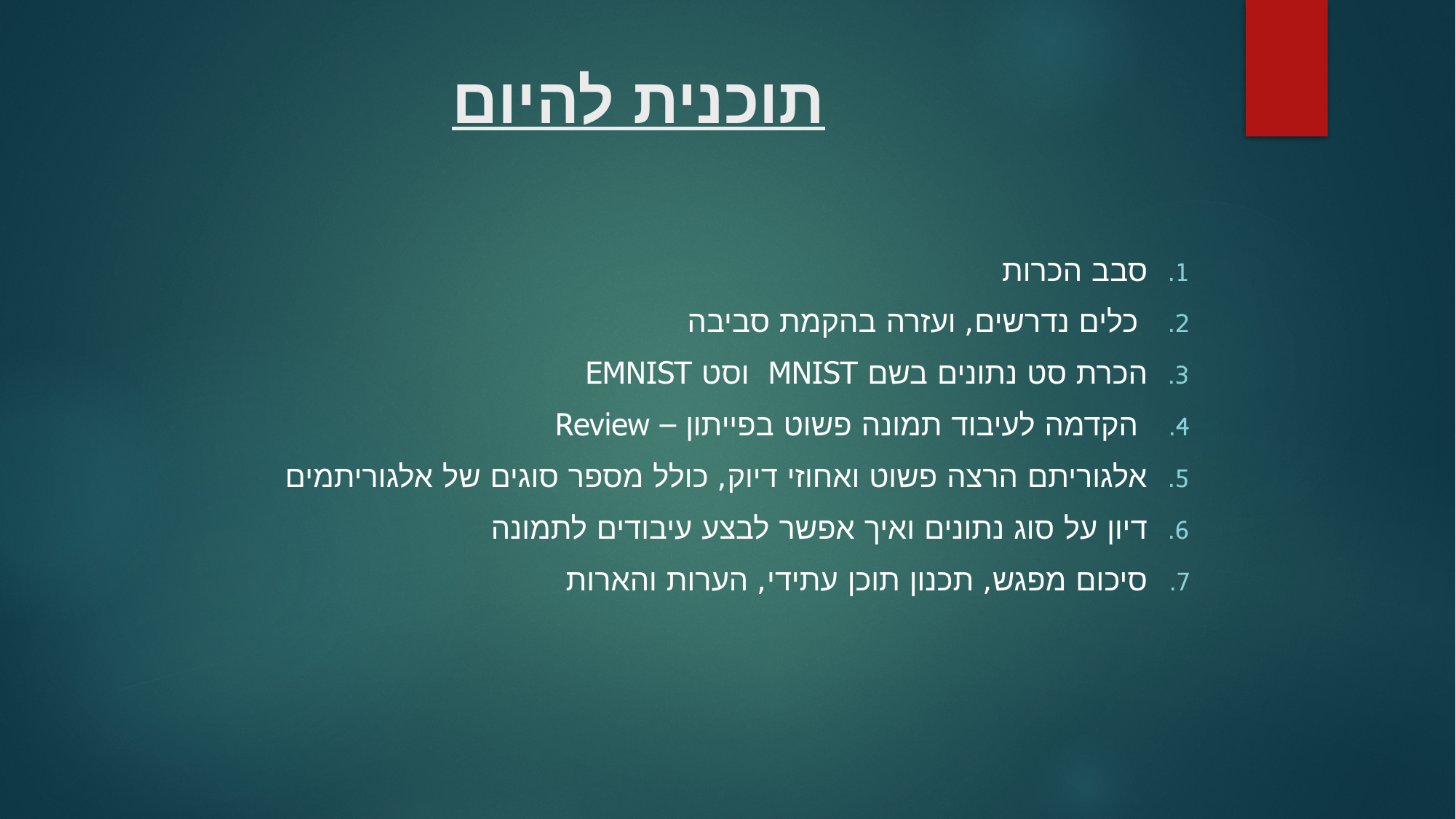

# תוכנית להיום
סבב הכרות
 כלים נדרשים, ועזרה בהקמת סביבה
הכרת סט נתונים בשם MNIST  וסט EMNIST
 הקדמה לעיבוד תמונה פשוט בפייתון – Review
אלגוריתם הרצה פשוט ואחוזי דיוק, כולל מספר סוגים של אלגוריתמים
דיון על סוג נתונים ואיך אפשר לבצע עיבודים לתמונה
סיכום מפגש, תכנון תוכן עתידי, הערות והארות